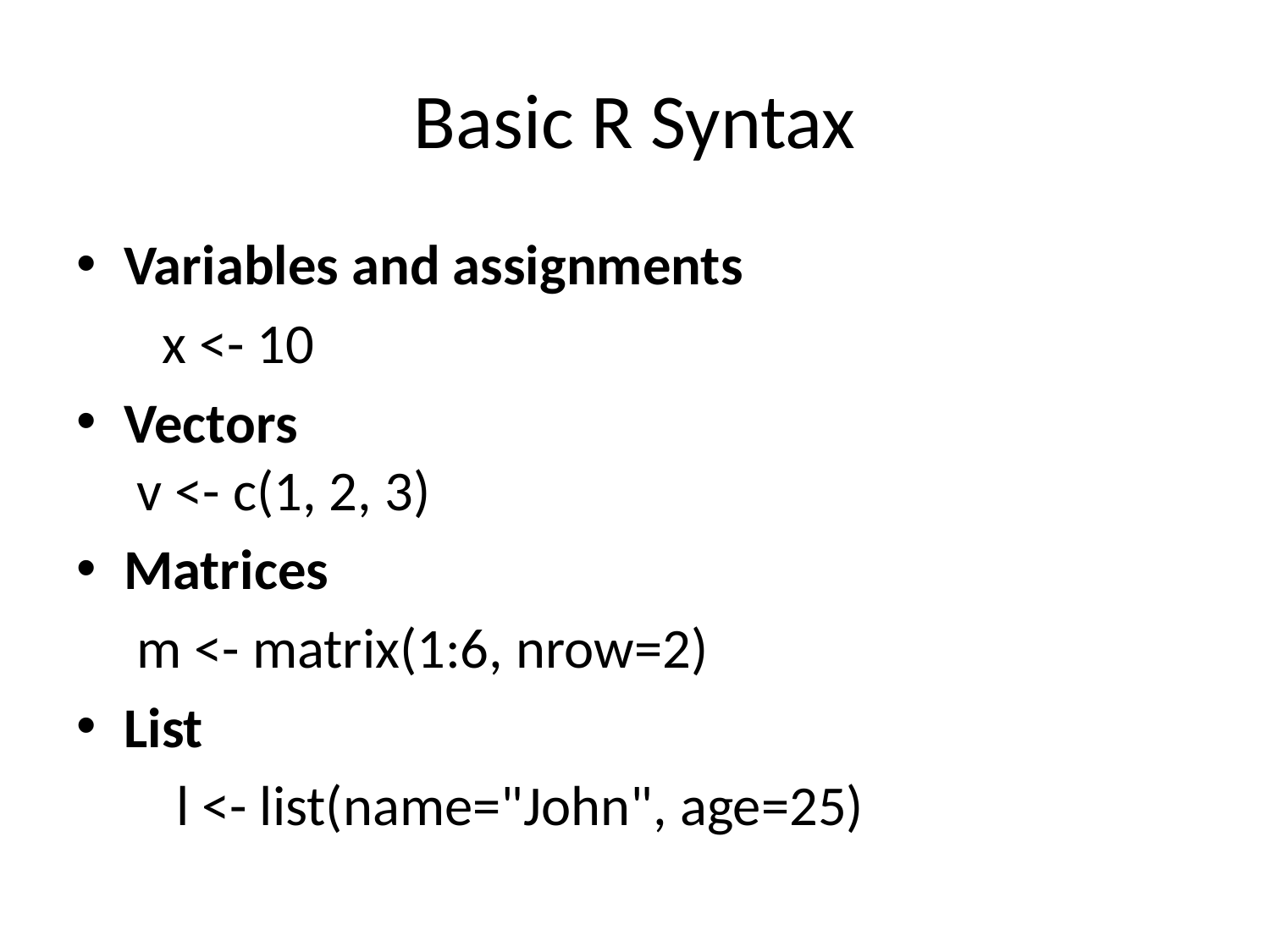

# Basic R Syntax
Variables and assignments
   x <- 10
Vectors
 v <- c(1, 2, 3)
Matrices
 m <- matrix(1:6, nrow=2)
List
l <- list(name="John", age=25)